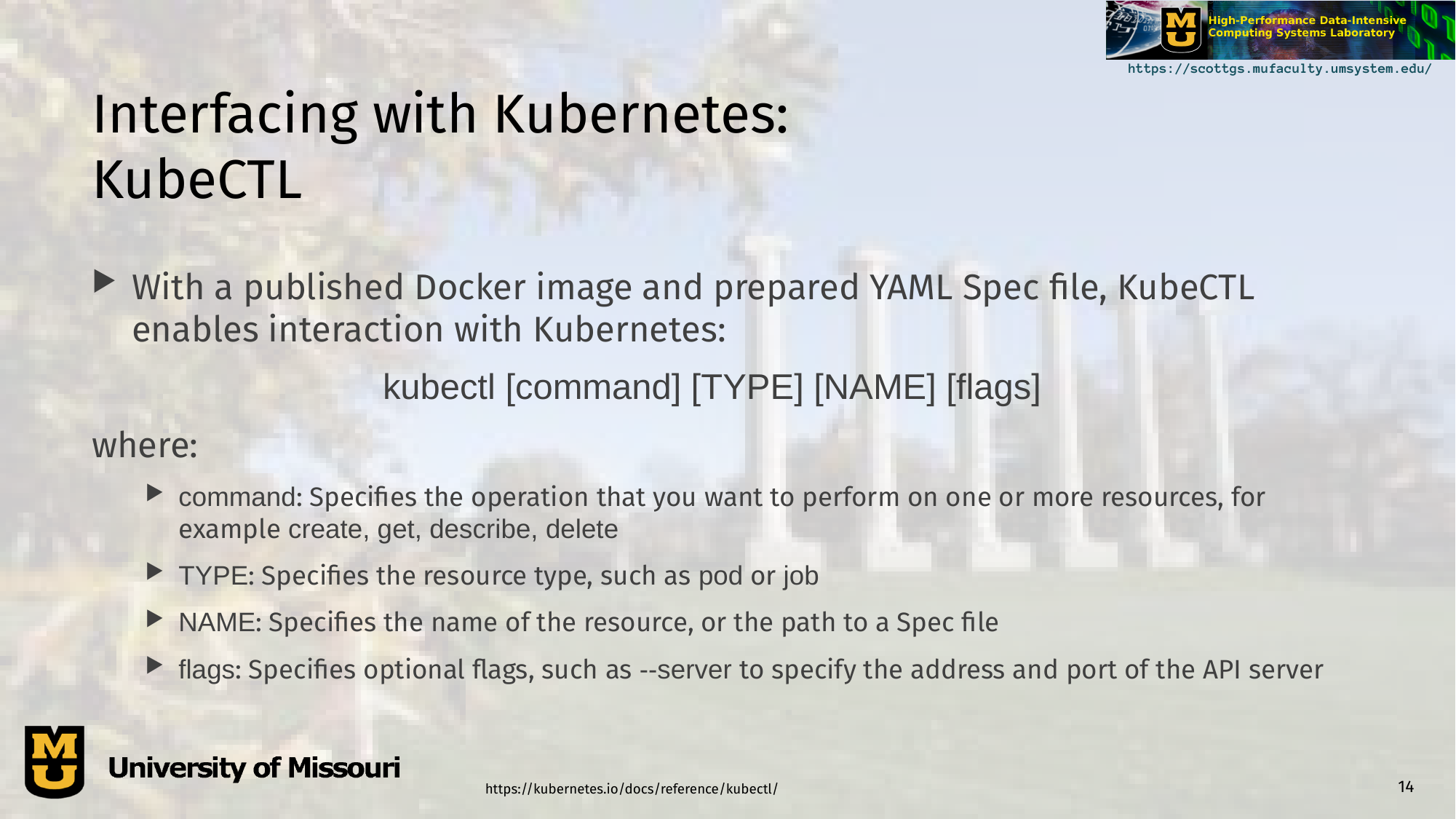

# Interfacing with Kubernetes: KubeCTL
With a published Docker image and prepared YAML Spec file, KubeCTL enables interaction with Kubernetes:
kubectl [command] [TYPE] [NAME] [flags]
where:
command: Specifies the operation that you want to perform on one or more resources, for example create, get, describe, delete
TYPE: Specifies the resource type, such as pod or job
NAME: Specifies the name of the resource, or the path to a Spec file
flags: Specifies optional flags, such as --server to specify the address and port of the API server
14
https://kubernetes.io/docs/reference/kubectl/